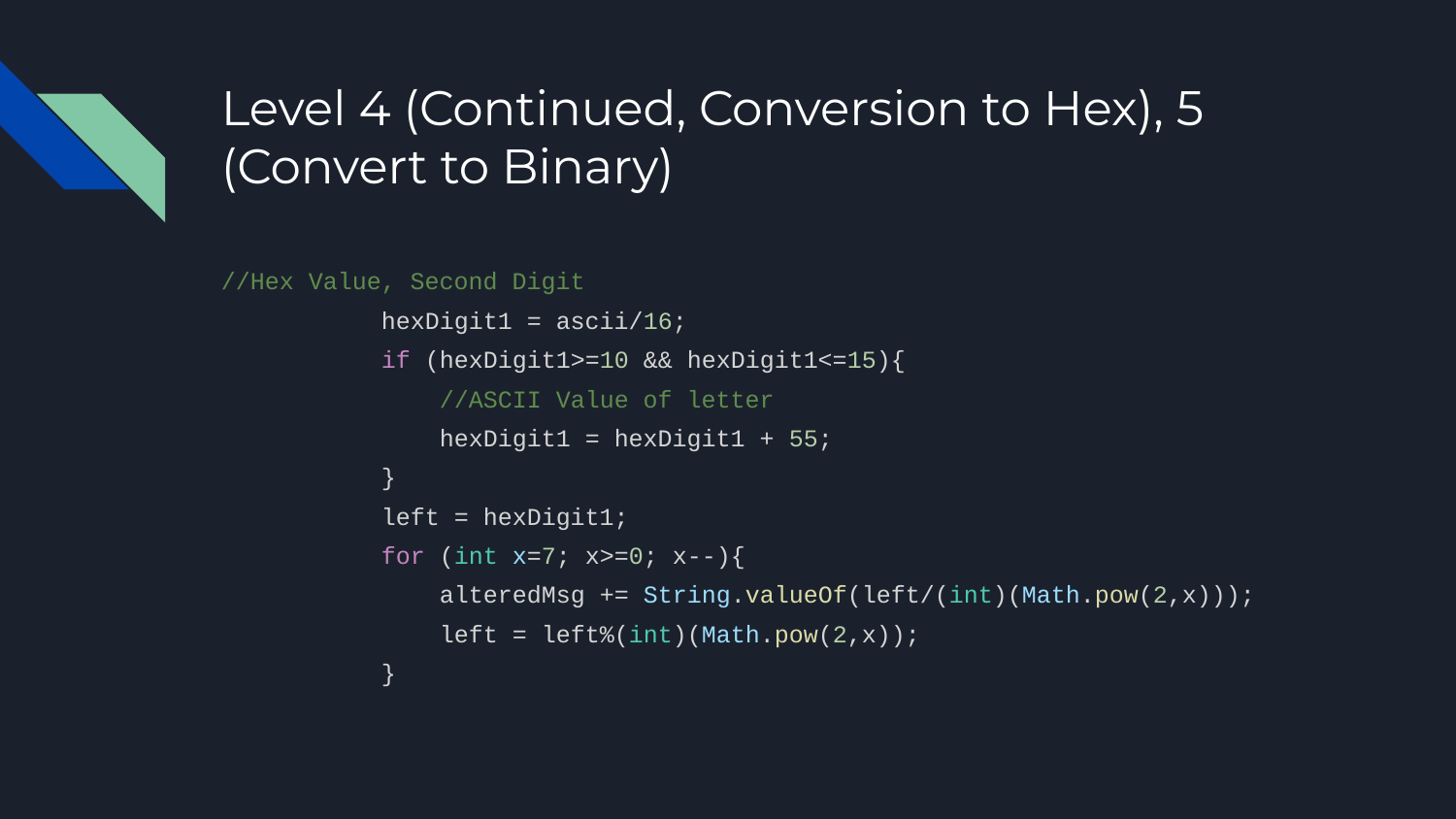

# Level 4 (Continued, Conversion to Hex), 5 (Convert to Binary)
//Hex Value, Second Digit
           hexDigit1 = ascii/16;
           if (hexDigit1>=10 && hexDigit1<=15){
               //ASCII Value of letter
               hexDigit1 = hexDigit1 + 55;
           }
           left = hexDigit1;
           for (int x=7; x>=0; x--){
               alteredMsg += String.valueOf(left/(int)(Math.pow(2,x)));
               left = left%(int)(Math.pow(2,x));
           }